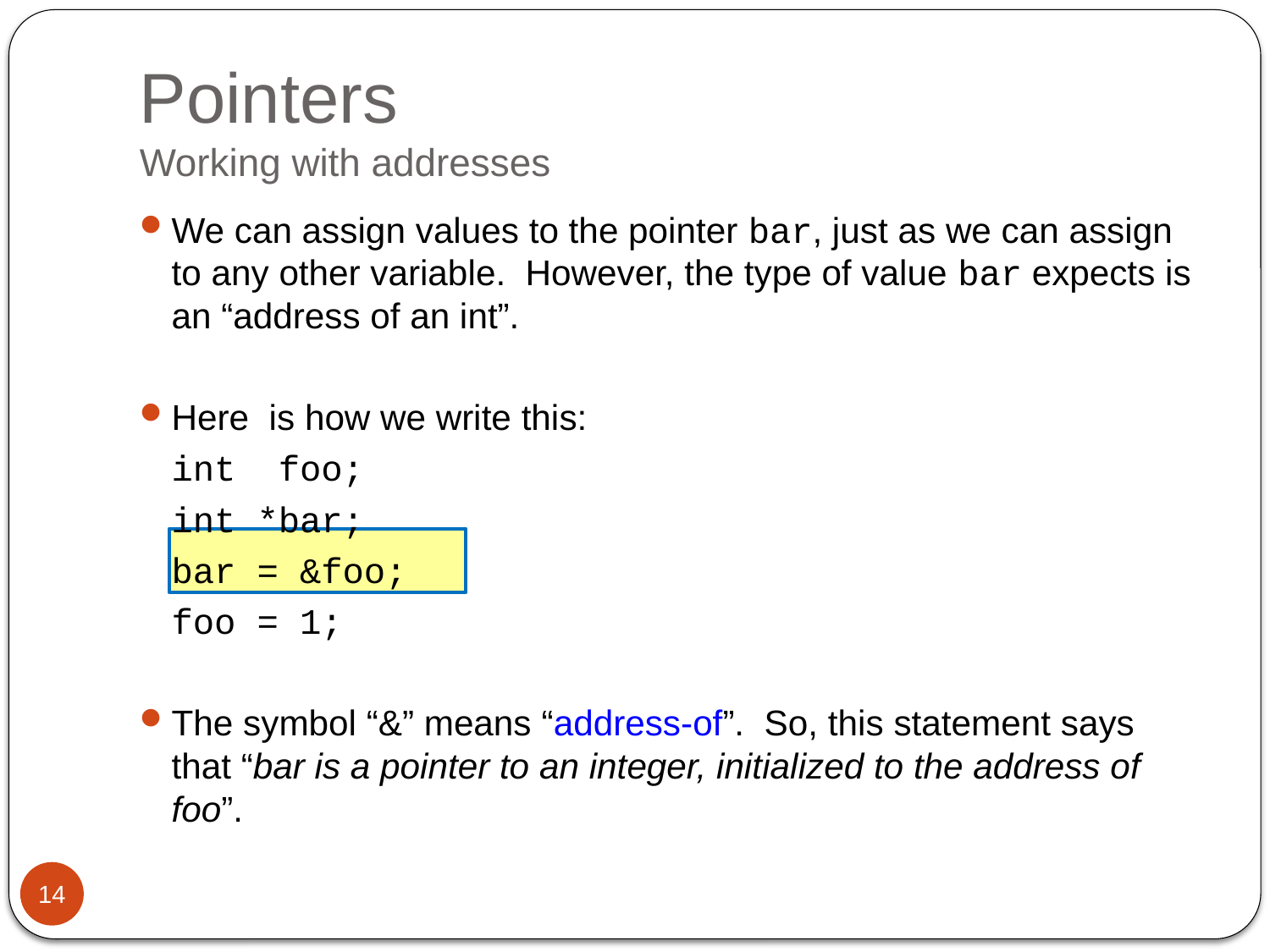

# Pointers Working with addresses
We can assign values to the pointer bar, just as we can assign to any other variable.  However, the type of value bar expects is an “address of an int”.

Here  is how we write this:
	int  foo;
	int *bar;
	bar = &foo;
	foo = 1;

The symbol “&” means “address-of”.  So, this statement says that “bar is a pointer to an integer, initialized to the address of foo”.

14